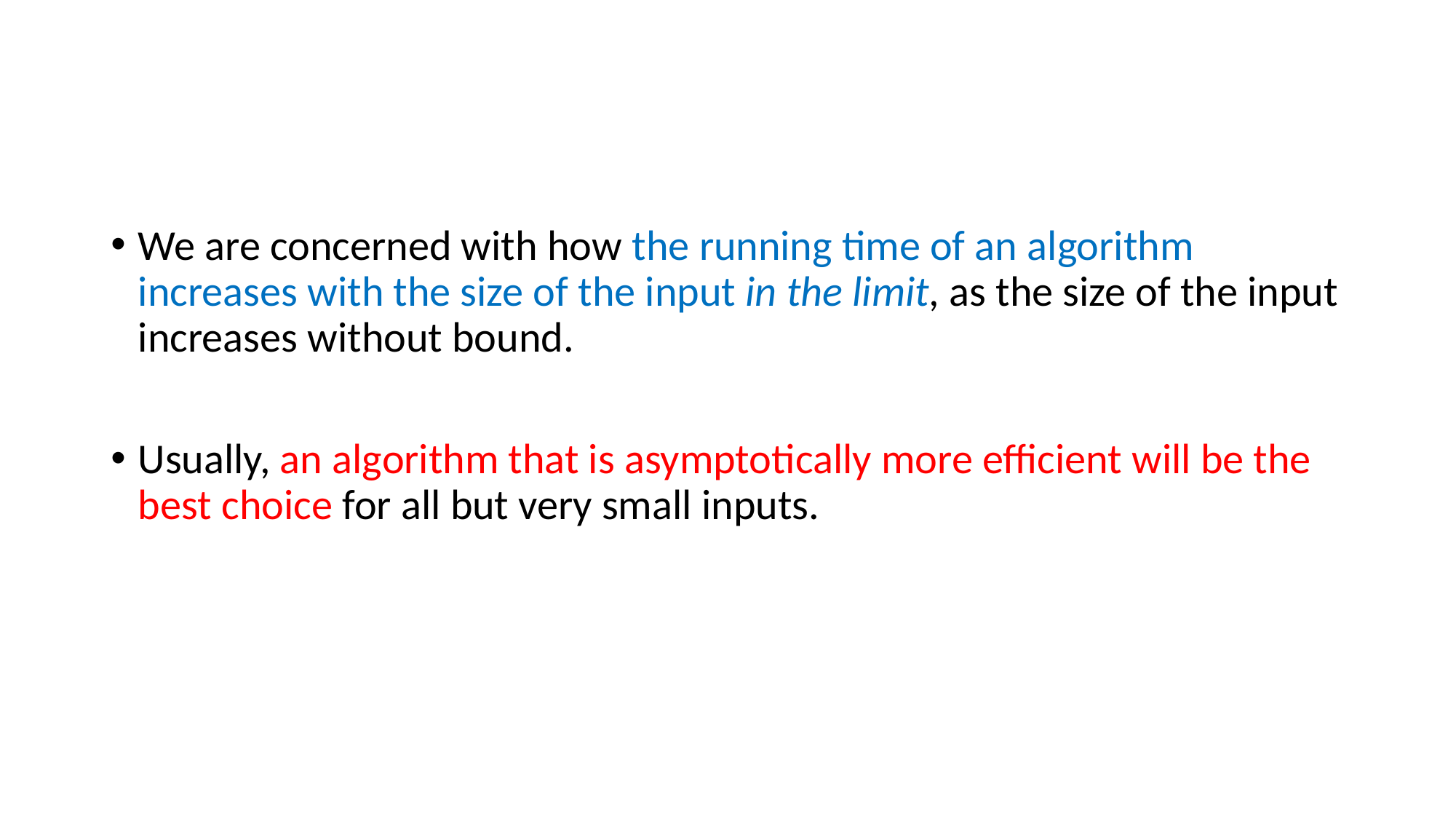

#
We are concerned with how the running time of an algorithm increases with the size of the input in the limit, as the size of the input increases without bound.

Usually, an algorithm that is asymptotically more efficient will be the best choice for all but very small inputs.